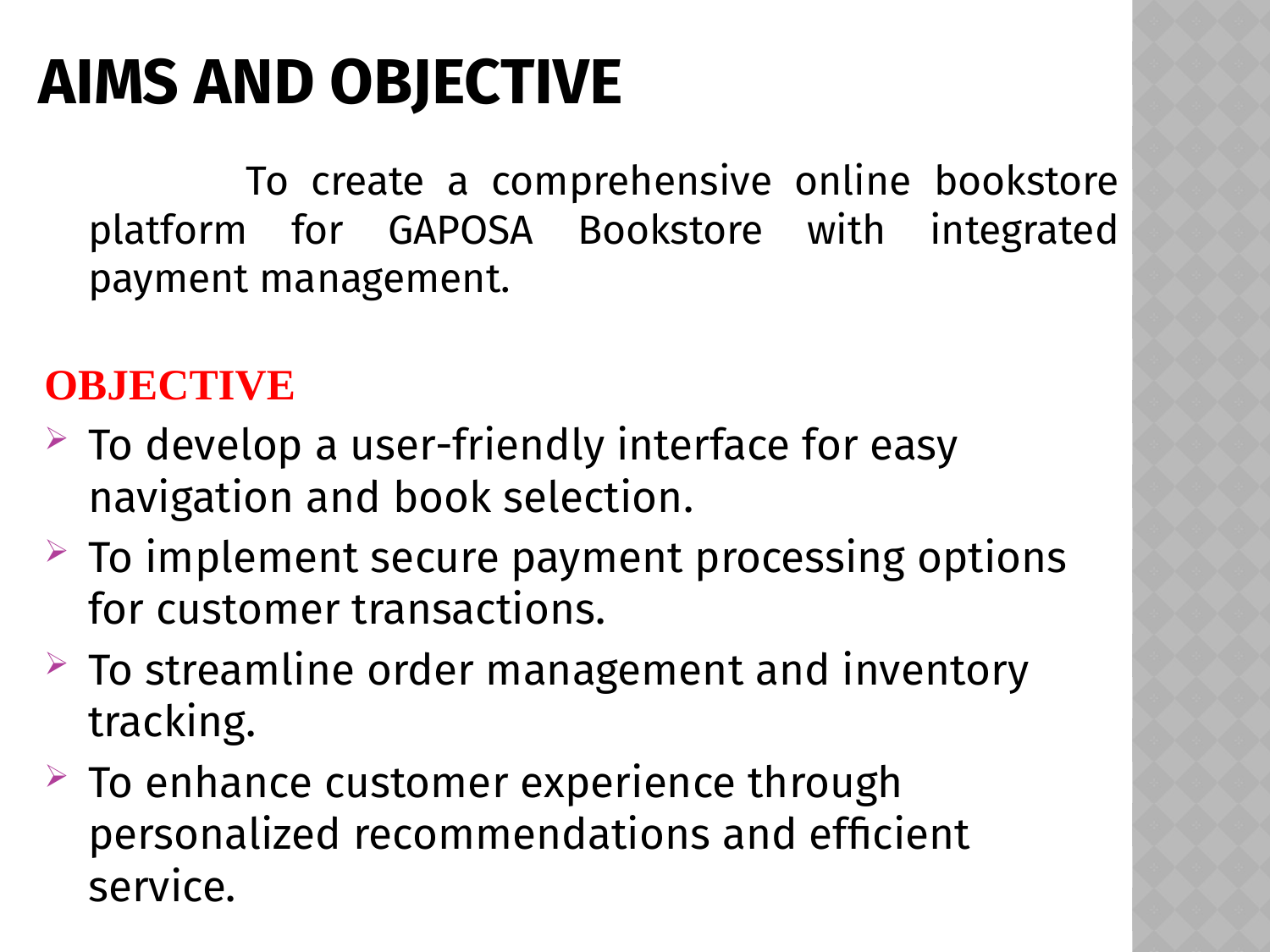

# AIMS AND OBJECTIVE
         To create a comprehensive online bookstore platform for GAPOSA Bookstore with integrated payment management.

OBJECTIVE
To develop a user-friendly interface for easy navigation and book selection.
To implement secure payment processing options for customer transactions.
To streamline order management and inventory tracking.
To enhance customer experience through personalized recommendations and efficient service.